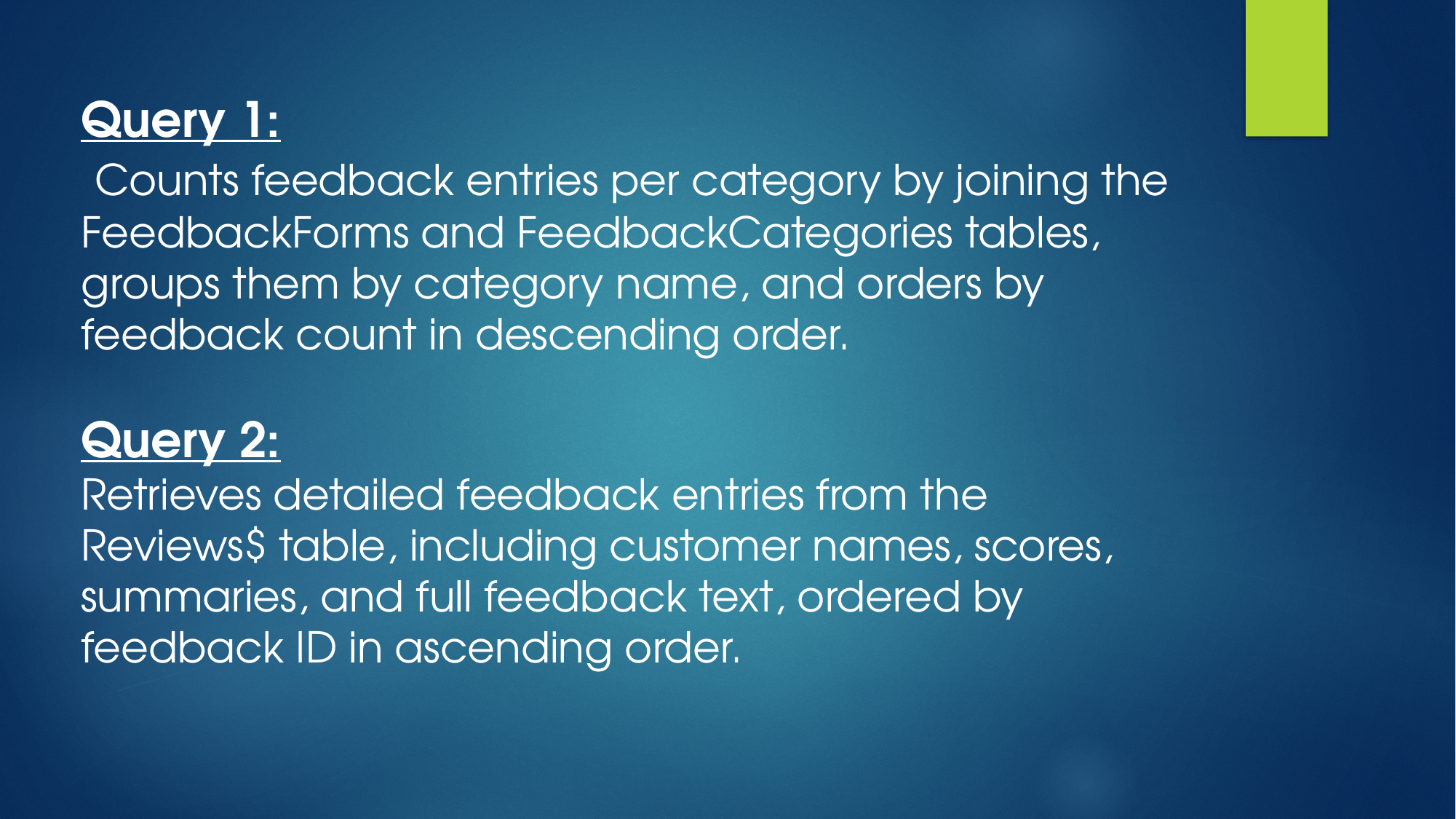

Query 1:
 Counts feedback entries per category by joining the FeedbackForms and FeedbackCategories tables, groups them by category name, and orders by feedback count in descending order.

Query 2:
Retrieves detailed feedback entries from the Reviews$ table, including customer names, scores, summaries, and full feedback text, ordered by feedback ID in ascending order.